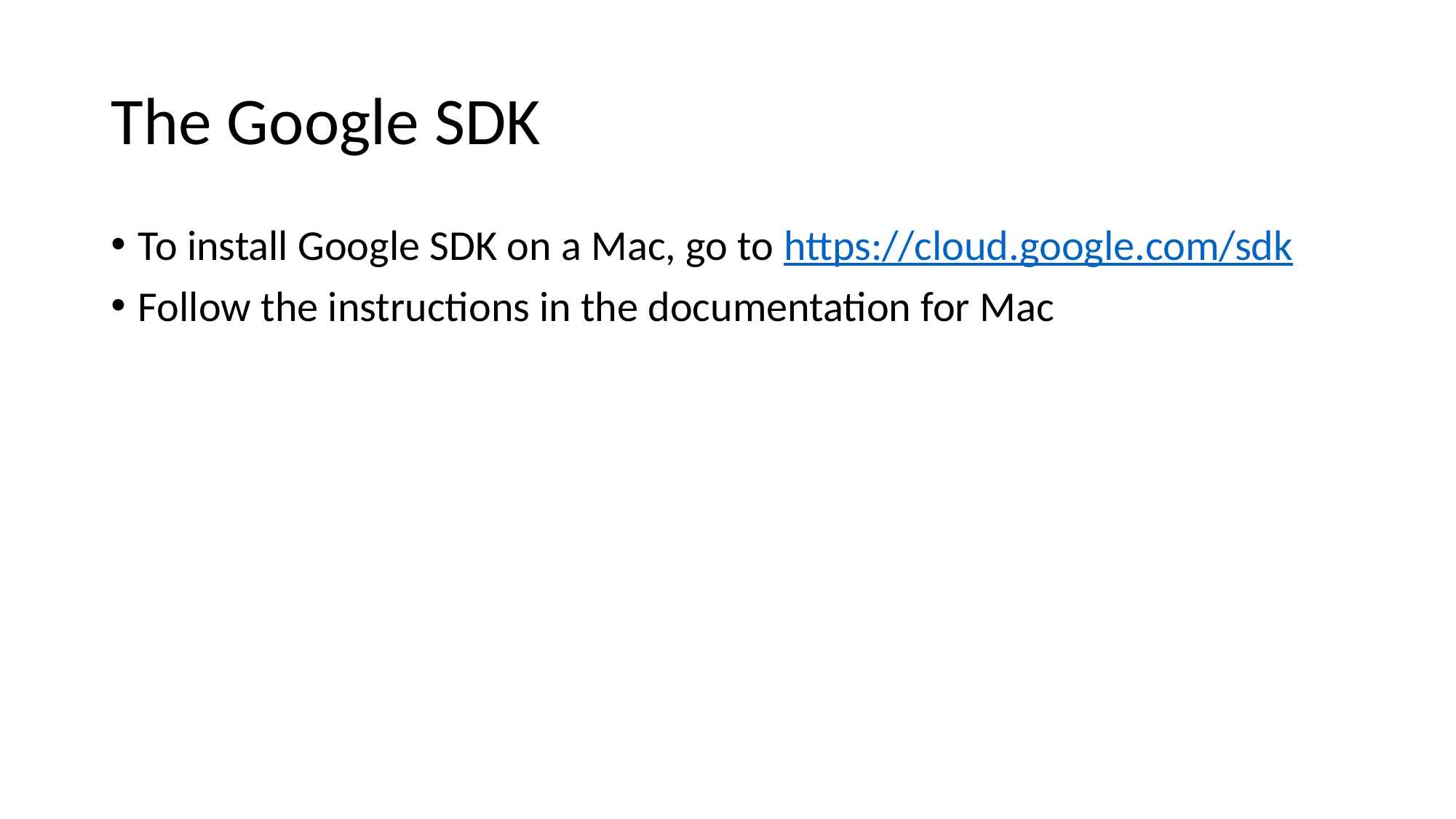

# The Google SDK
To install Google SDK on a Mac, go to https://cloud.google.com/sdk
Follow the instructions in the documentation for Mac